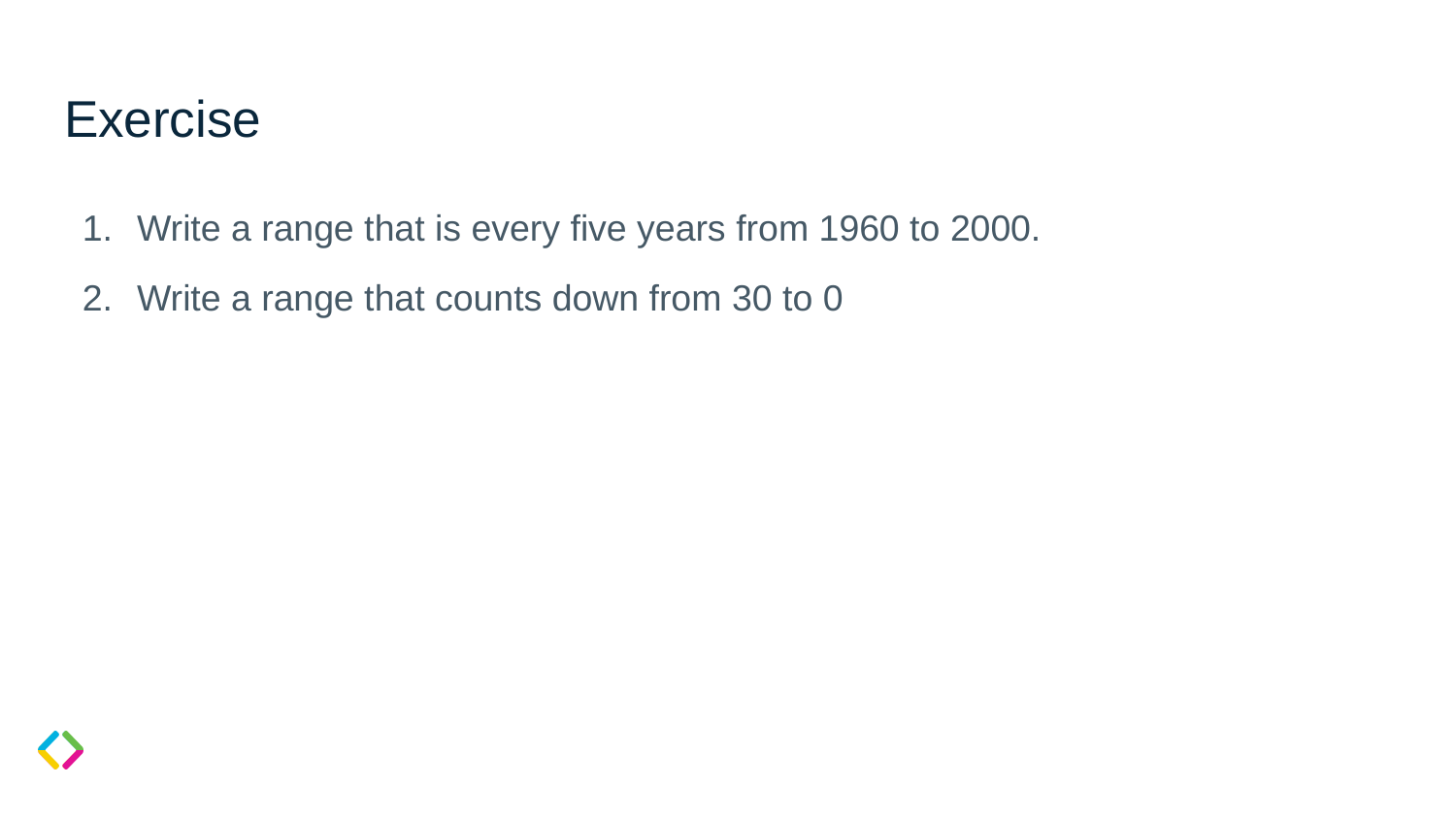

# Exercise
Write a range that is every five years from 1960 to 2000.
Write a range that counts down from 30 to 0